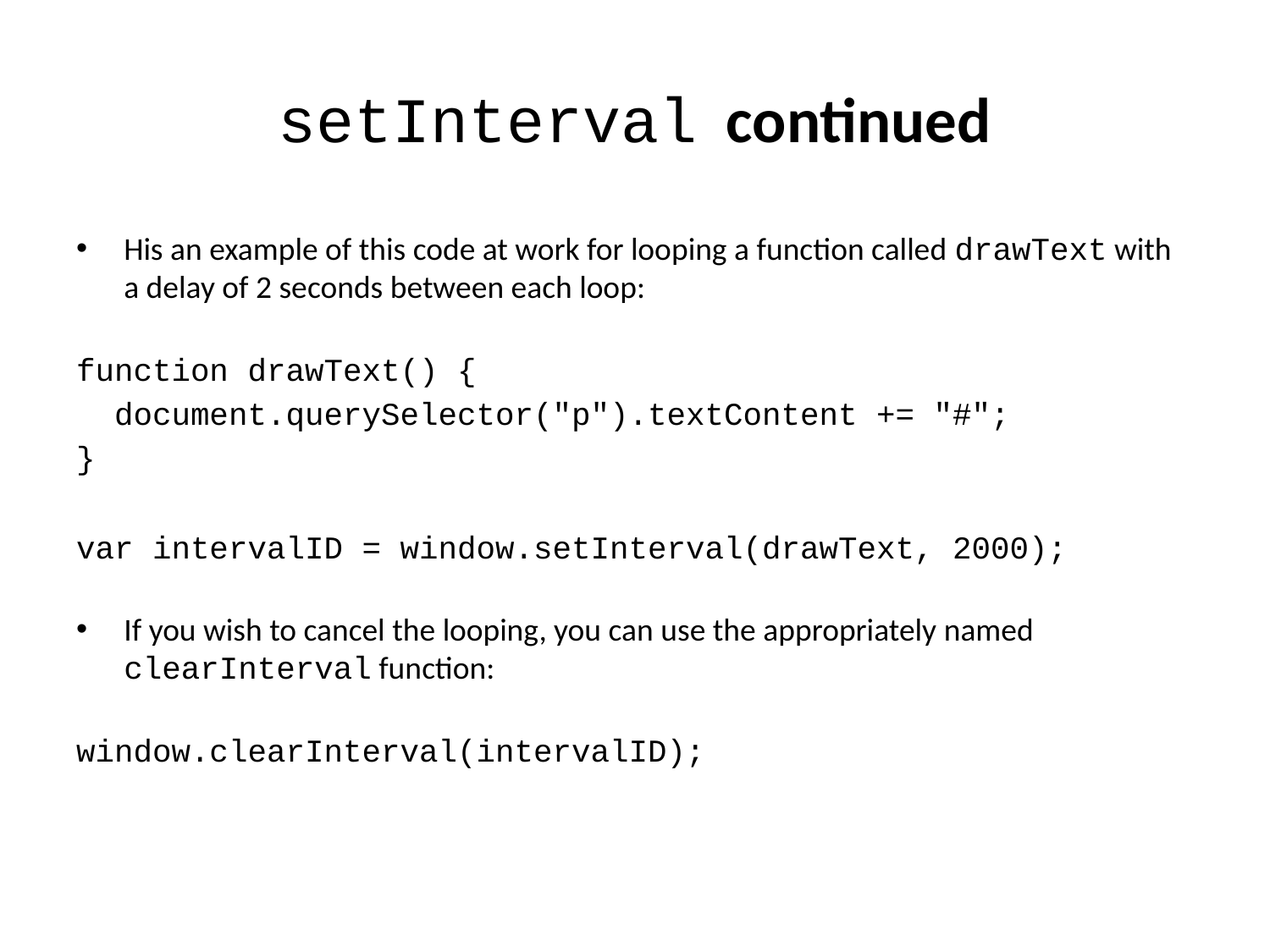

# setInterval  continued
His an example of this code at work for looping a function called drawText with a delay of 2 seconds between each loop:
function drawText() {
  document.querySelector("p").textContent += "#";
}

var intervalID = window.setInterval(drawText, 2000);
If you wish to cancel the looping, you can use the appropriately named clearInterval function:
window.clearInterval(intervalID);